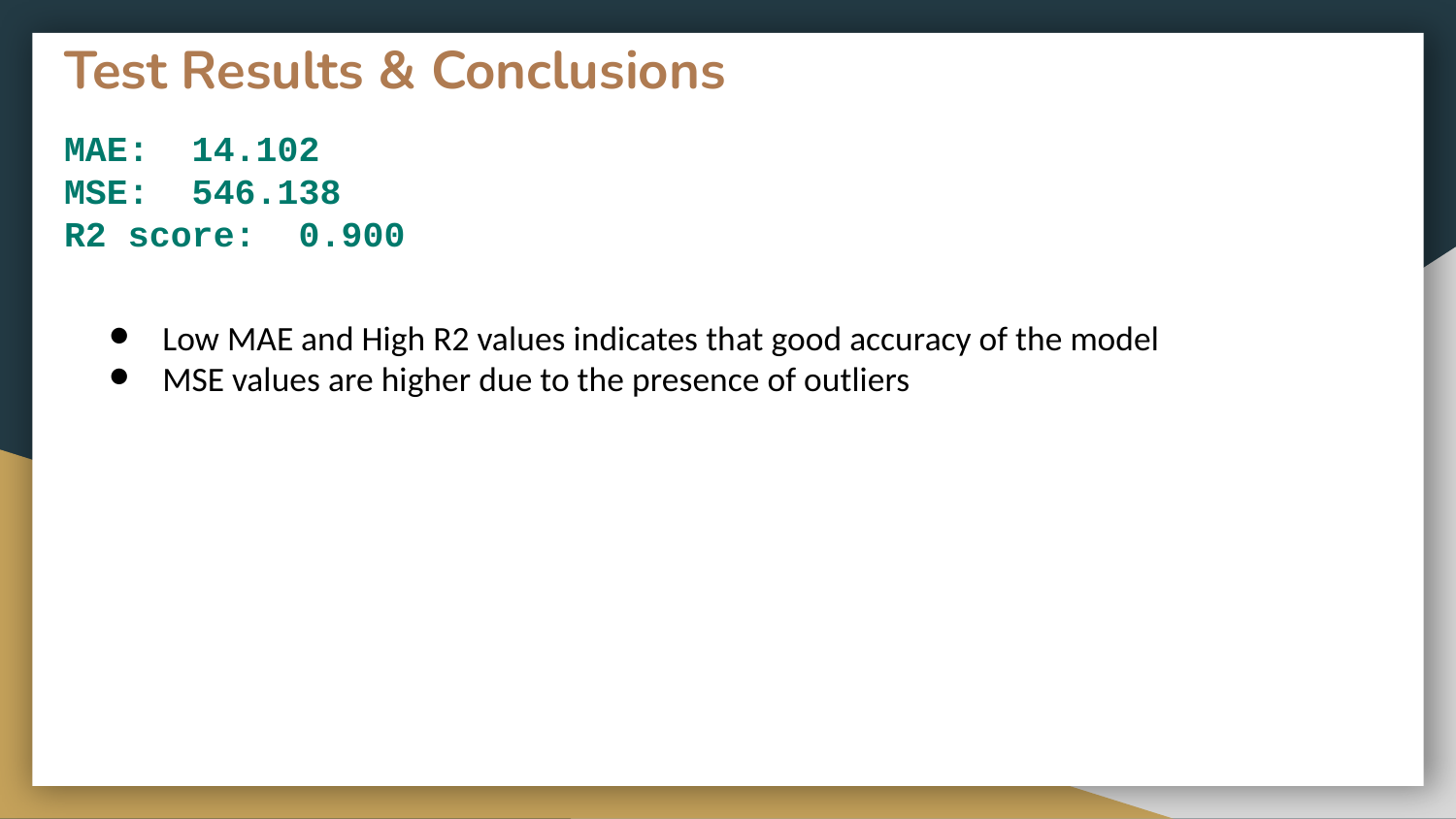

# Test Results & Conclusions
MAE:  14.102
MSE:  546.138
R2 score:  0.900
Low MAE and High R2 values indicates that good accuracy of the model
MSE values are higher due to the presence of outliers